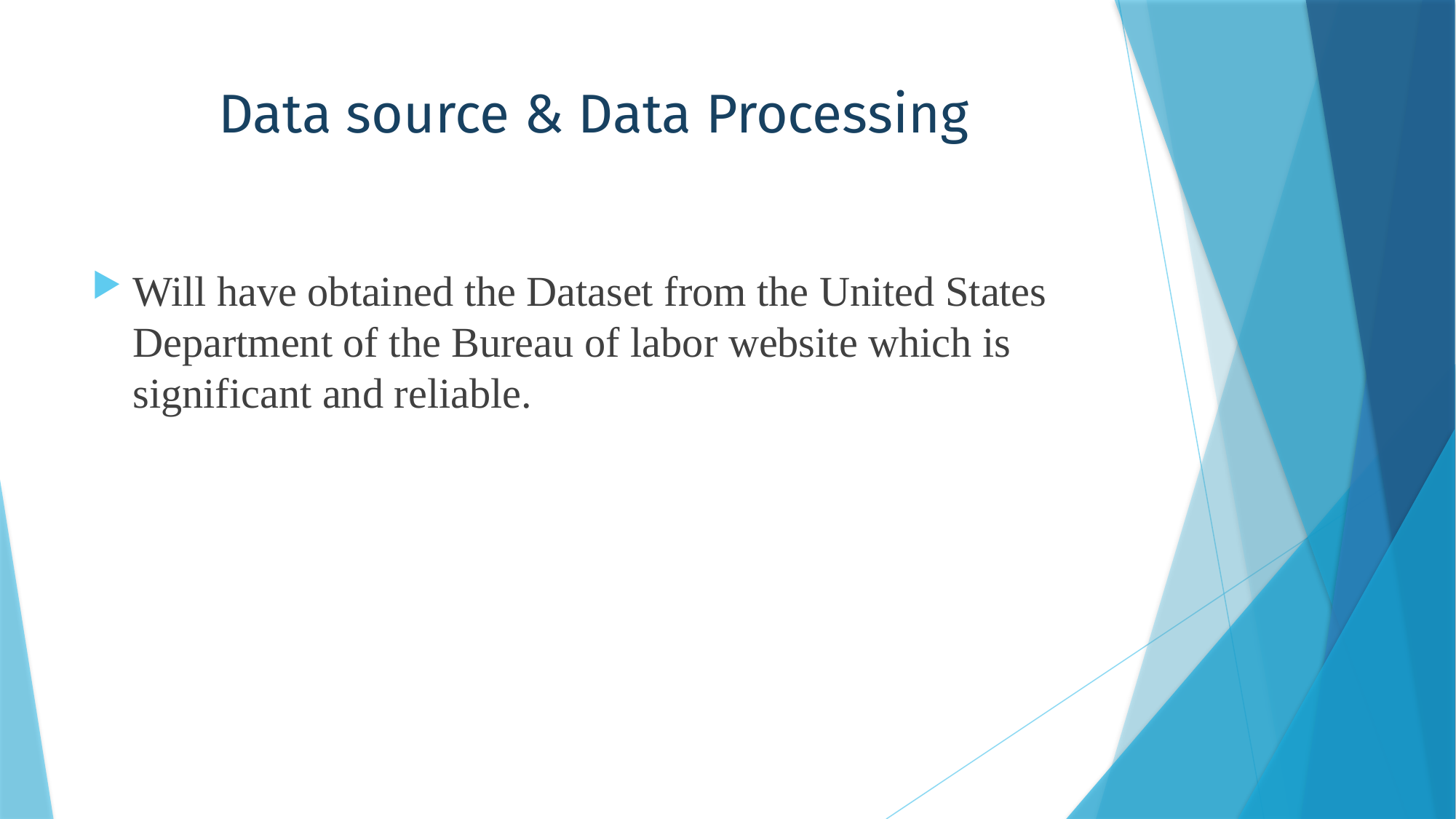

# Data source & Data Processing
Will have obtained the Dataset from the United States Department of the Bureau of labor website which is significant and reliable.